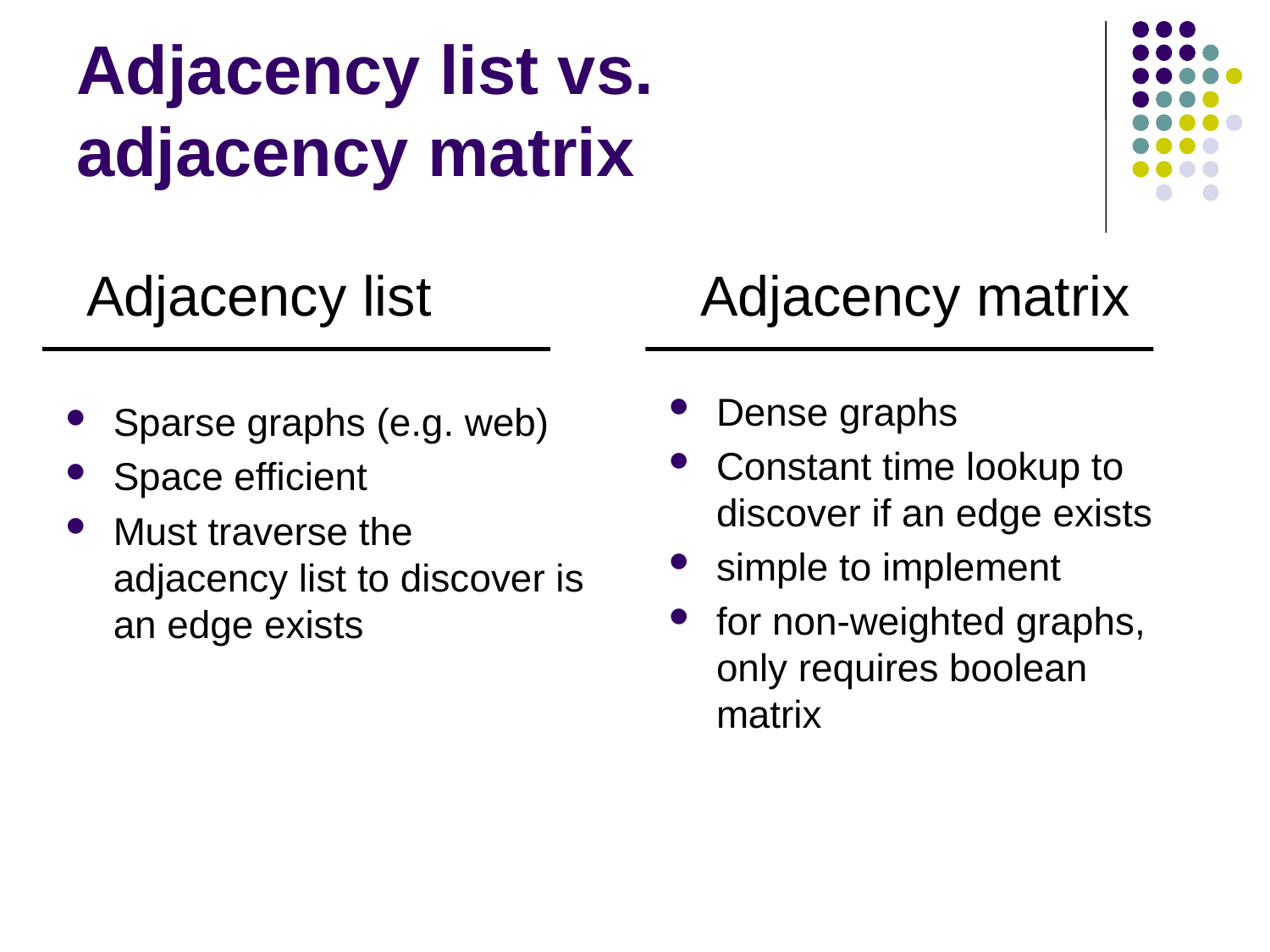

# Adjacency list vs. adjacency matrix
Adjacency list
Adjacency matrix

Dense graphs
Constant time lookup to discover if an edge exists
simple to implement
for non-weighted graphs, only requires boolean matrix
Sparse graphs (e.g. web)
Space efficient
Must traverse the adjacency list to discover is an edge exists